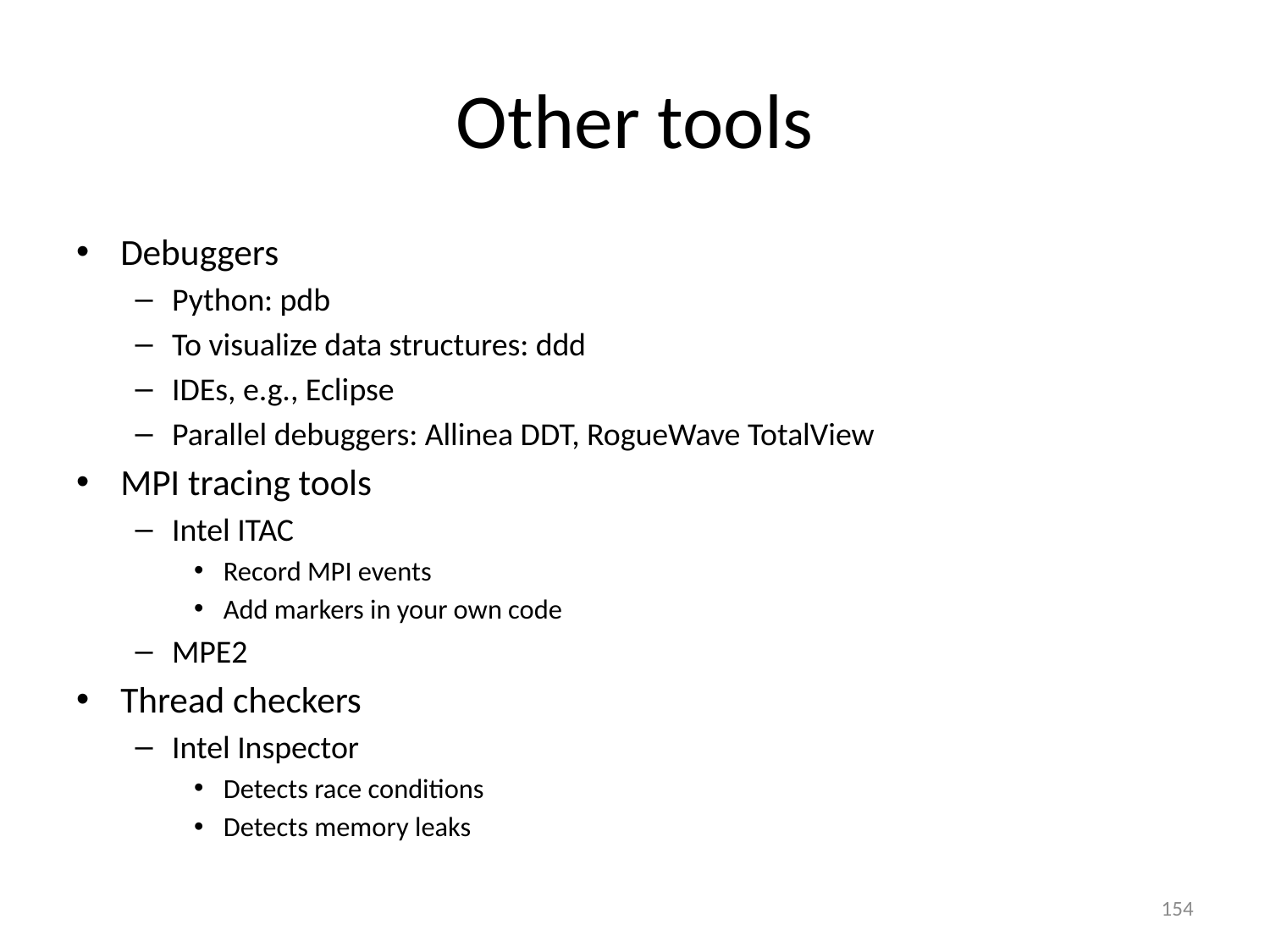

# Other tools
Debuggers
Python: pdb
To visualize data structures: ddd
IDEs, e.g., Eclipse
Parallel debuggers: Allinea DDT, RogueWave TotalView
MPI tracing tools
Intel ITAC
Record MPI events
Add markers in your own code
MPE2
Thread checkers
Intel Inspector
Detects race conditions
Detects memory leaks
154